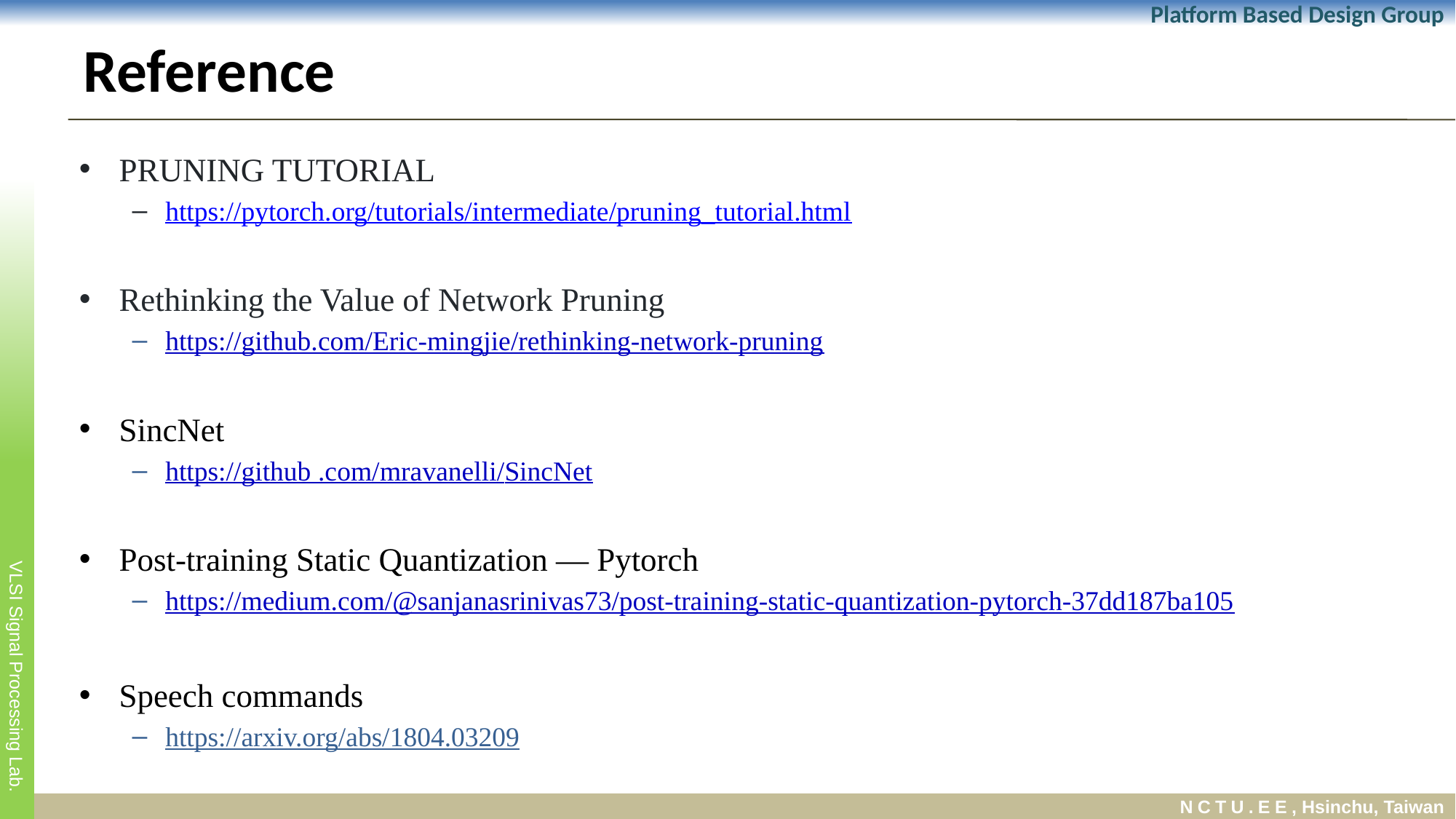

# Reference
PRUNING TUTORIAL
https://pytorch.org/tutorials/intermediate/pruning_tutorial.html

Rethinking the Value of Network Pruning
https://github.com/Eric-mingjie/rethinking-network-pruning

SincNet
https://github .com/mravanelli/SincNet

Post-training Static Quantization — Pytorch
https://medium.com/@sanjanasrinivas73/post-training-static-quantization-pytorch-37dd187ba105

Speech commands
https://arxiv.org/abs/1804.03209